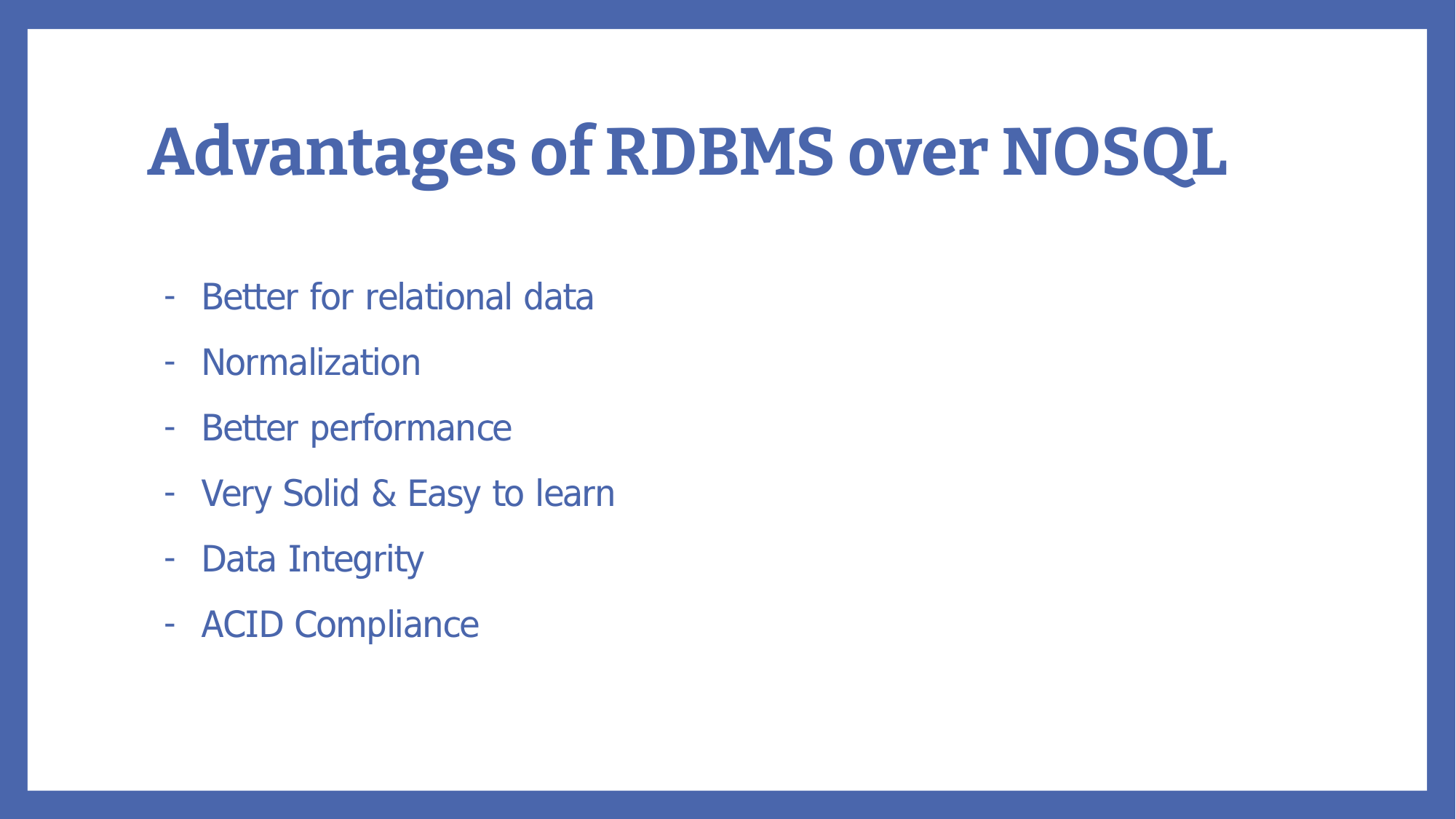

# Advantages of RDBMS over NOSQL
Better for relational data
Normalization
Better performance
Very Solid & Easy to learn
Data Integrity
ACID Compliance